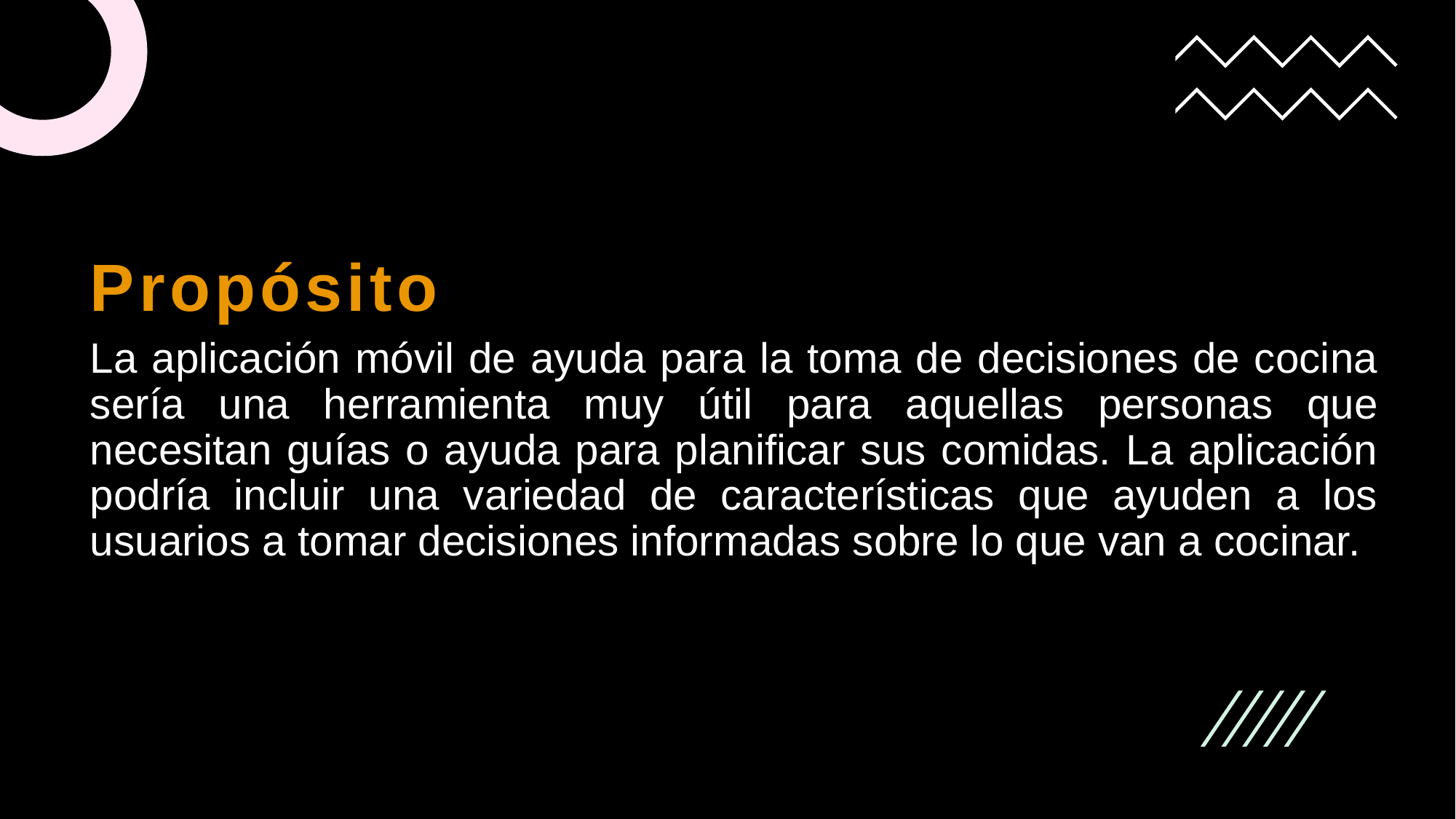

# Propósito
La aplicación móvil de ayuda para la toma de decisiones de cocina sería una herramienta muy útil para aquellas personas que necesitan guías o ayuda para planificar sus comidas. La aplicación podría incluir una variedad de características que ayuden a los usuarios a tomar decisiones informadas sobre lo que van a cocinar.